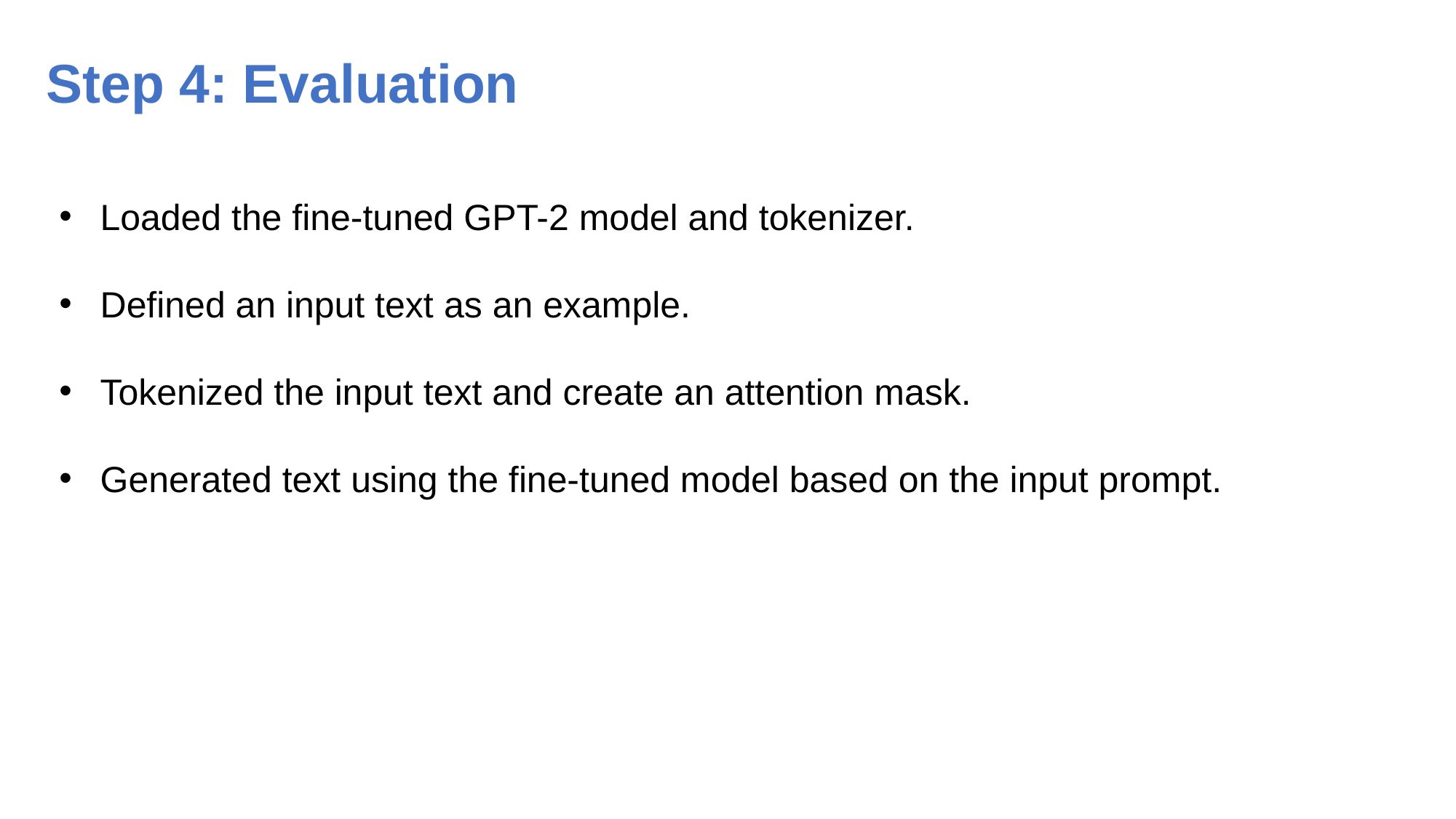

Step 4: Evaluation

Loaded the fine-tuned GPT-2 model and tokenizer.

Defined an input text as an example.

Tokenized the input text and create an attention mask.

Generated text using the fine-tuned model based on the input prompt.